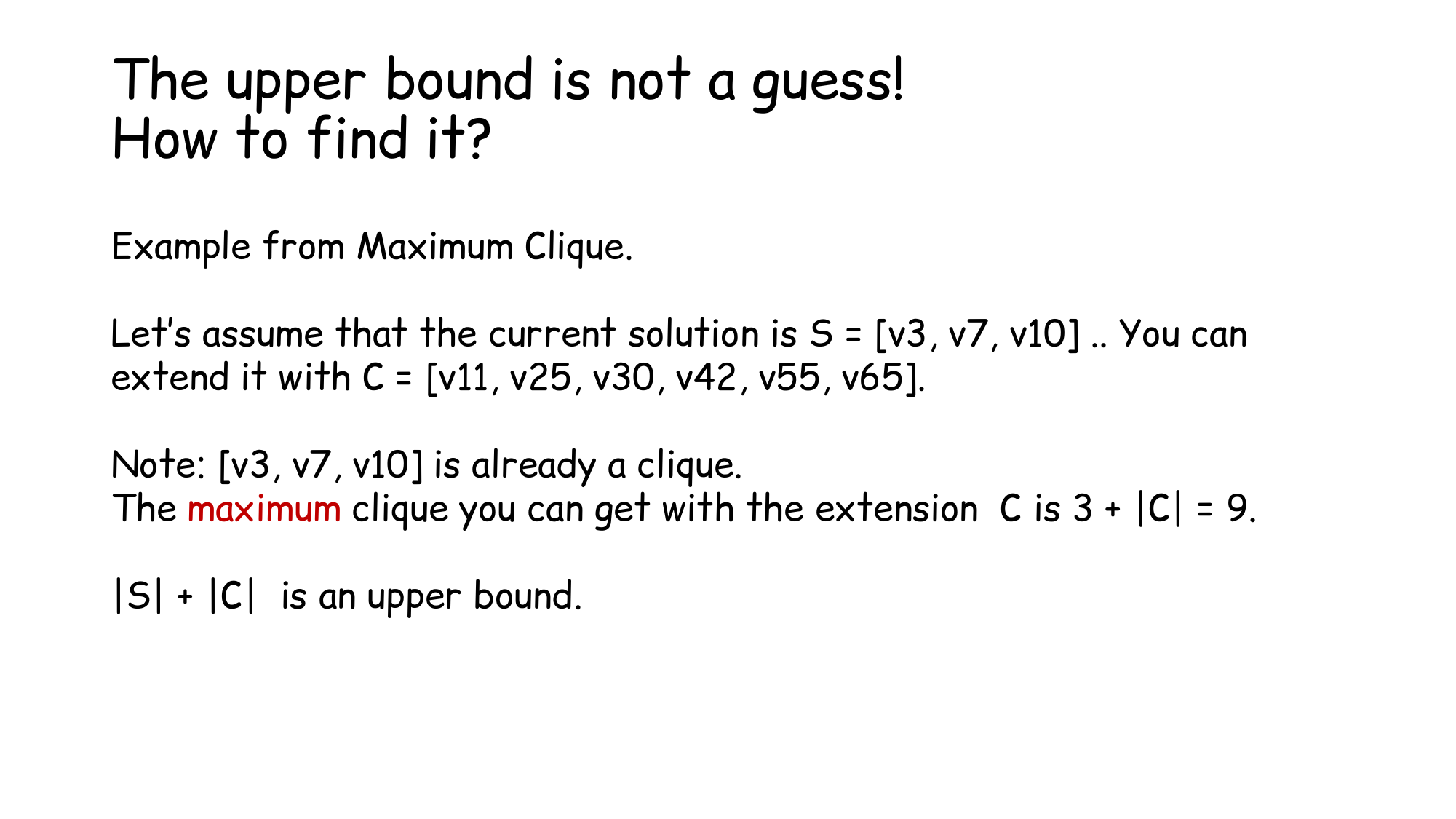

# The upper bound is not a guess! How to find it?
Example from Maximum Clique.

Let’s assume that the current solution is S = [v3, v7, v10] .. You can extend it with C = [v11, v25, v30, v42, v55, v65].

Note: [v3, v7, v10] is already a clique.
The maximum clique you can get with the extension  C is 3 + |C| = 9.

|S| + |C|  is an upper bound.